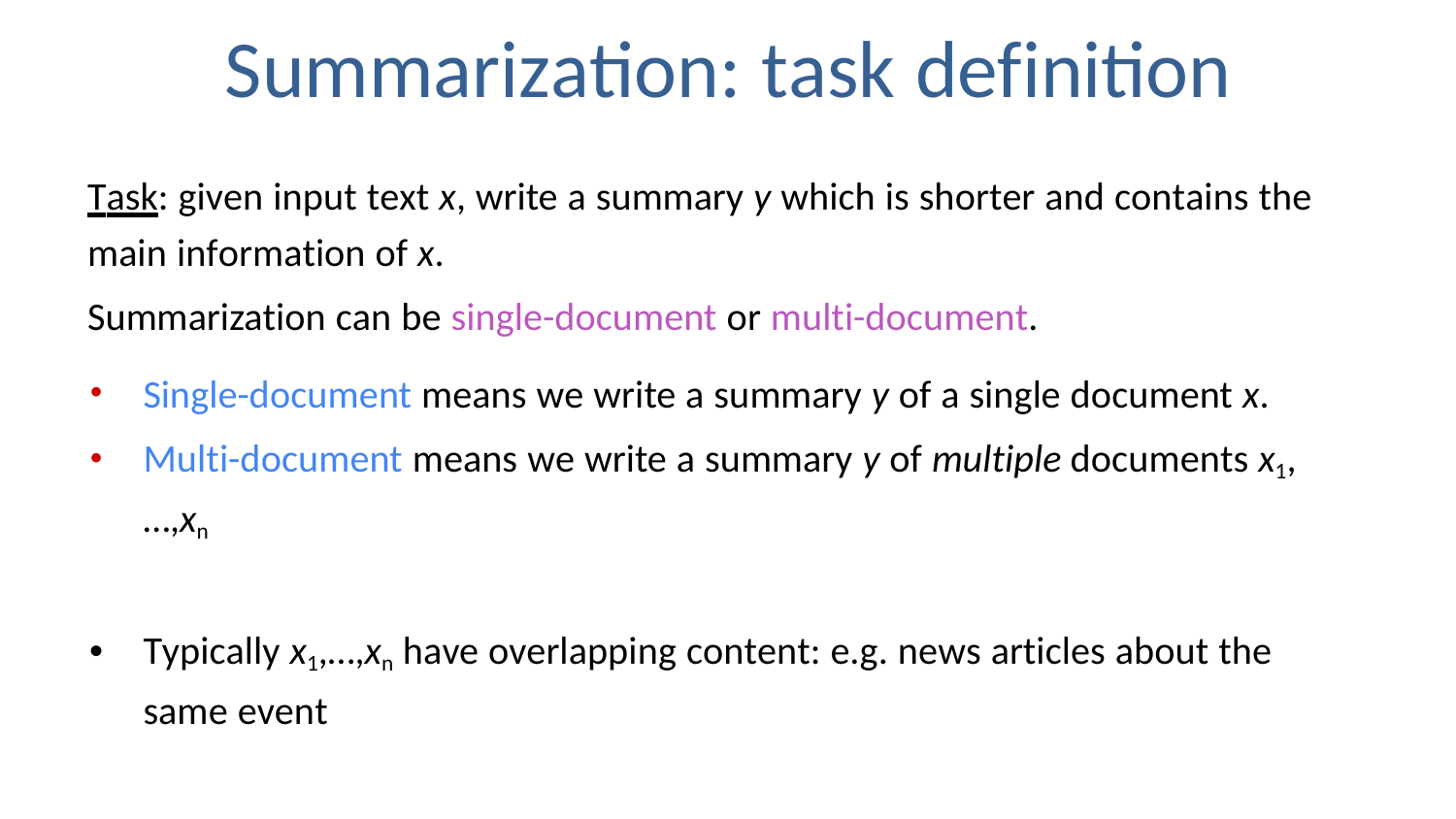

# Summarization: task definition
Task: given input text x, write a summary y which is shorter and contains the main information of x.
Summarization can be single-document or multi-document.
Single-document means we write a summary y of a single document x.
Multi-document means we write a summary y of multiple documents x1,…,xn

Typically x1,…,xn have overlapping content: e.g. news articles about the same event